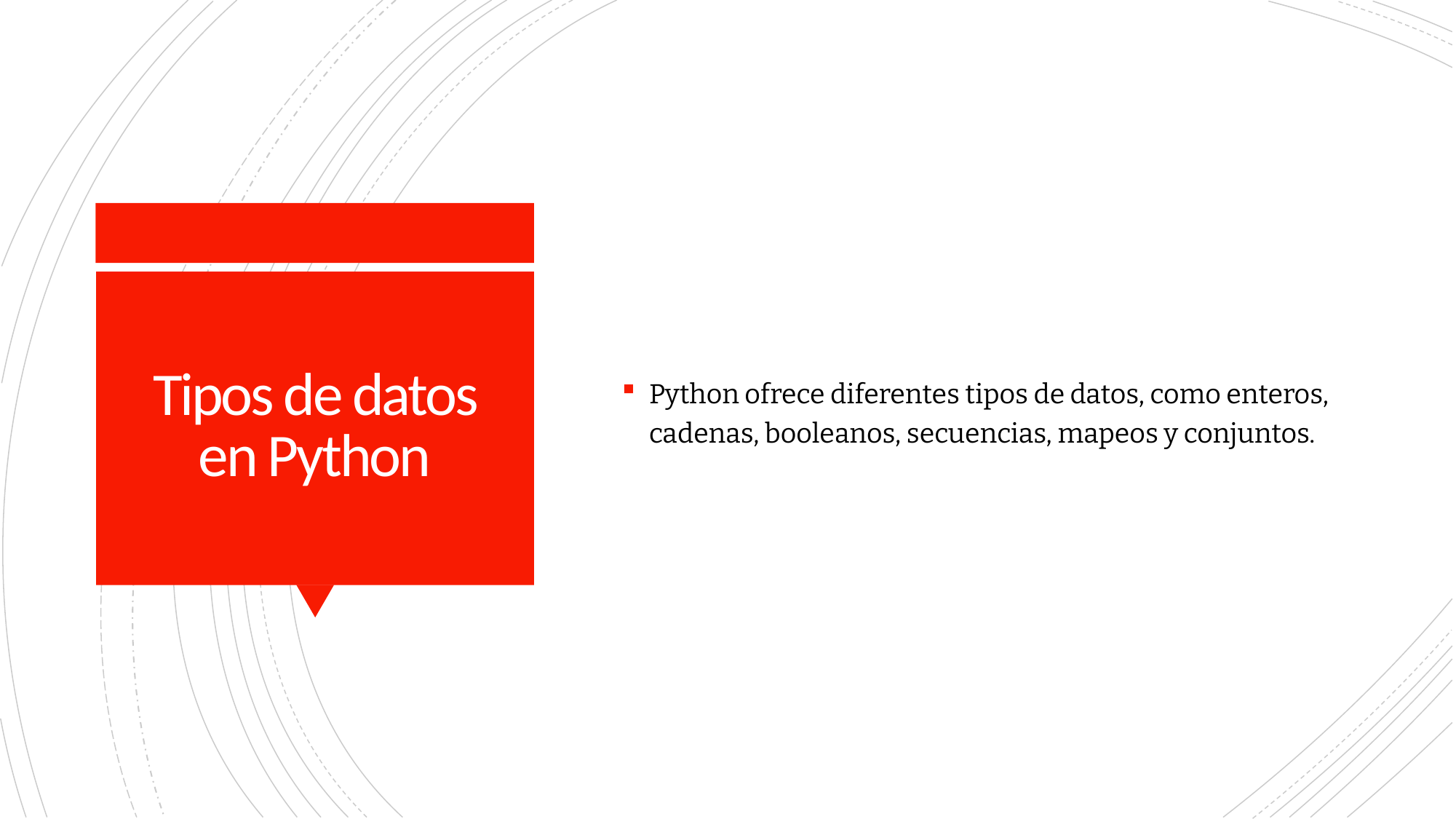

Python ofrece diferentes tipos de datos, como enteros, cadenas, booleanos, secuencias, mapeos y conjuntos.
# Tipos de datos en Python